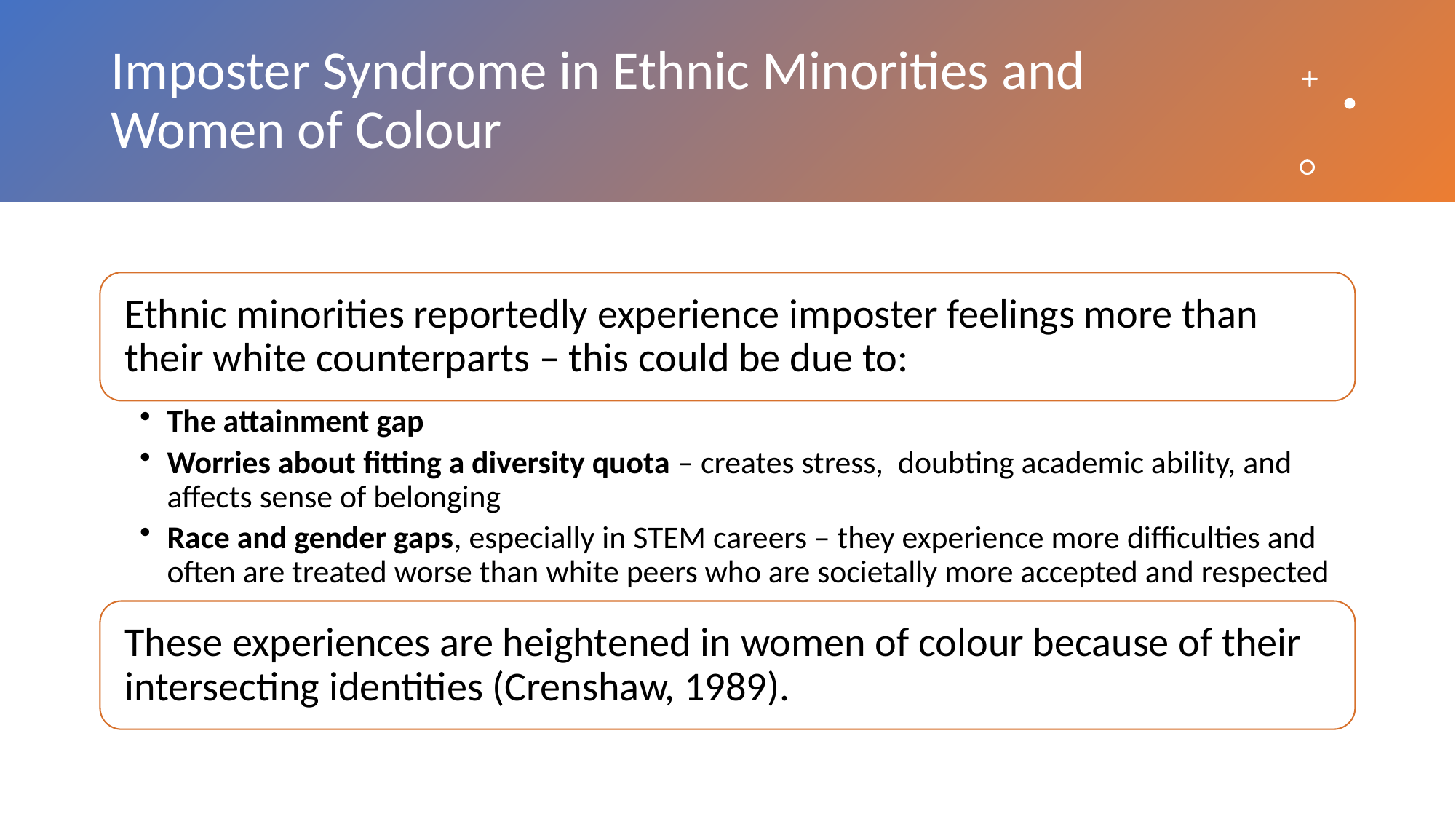

# Imposter Syndrome in Ethnic Minorities and Women of Colour

Ethnic minorities reportedly experience imposter feelings more than their white counterparts – this could be due to:
The attainment gap
Worries about fitting a diversity quota – creates stress,  doubting academic ability, and affects sense of belonging
Race and gender gaps, especially in STEM careers – they experience more difficulties and often are treated worse than white peers who are societally more accepted and respected
These experiences are heightened in women of colour because of their intersecting identities (Crenshaw, 1989).